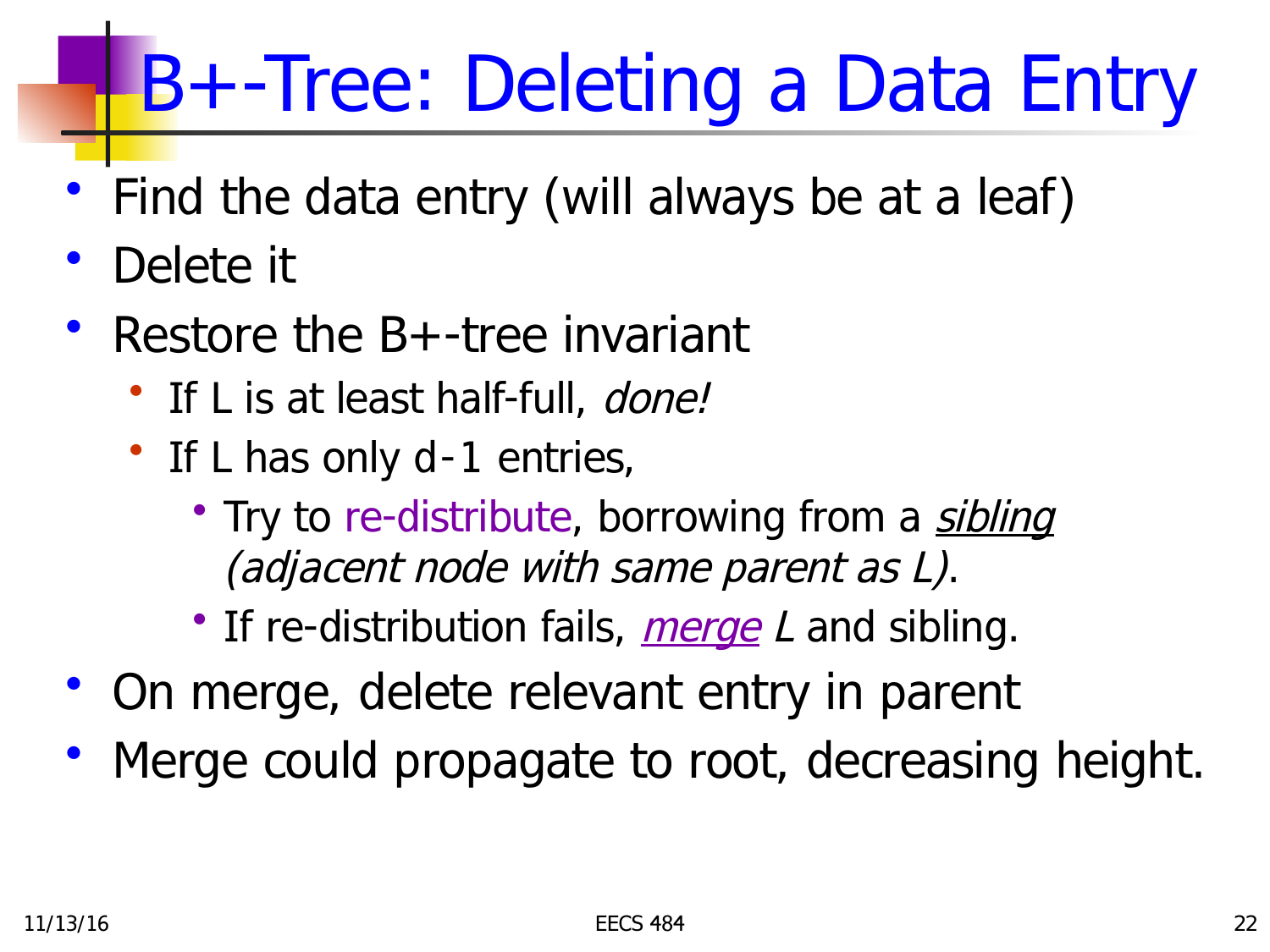

# B+-Tree: Deleting a Data Entry
Find the data entry (will always be at a leaf)
Delete it
Restore the B+-tree invariant
If L is at least half-full, done!
If L has only d-1 entries,
Try to re-distribute, borrowing from a sibling (adjacent node with same parent as L).
If re-distribution fails, merge L and sibling.
On merge, delete relevant entry in parent
Merge could propagate to root, decreasing height.

11/13/16
EECS 484
22